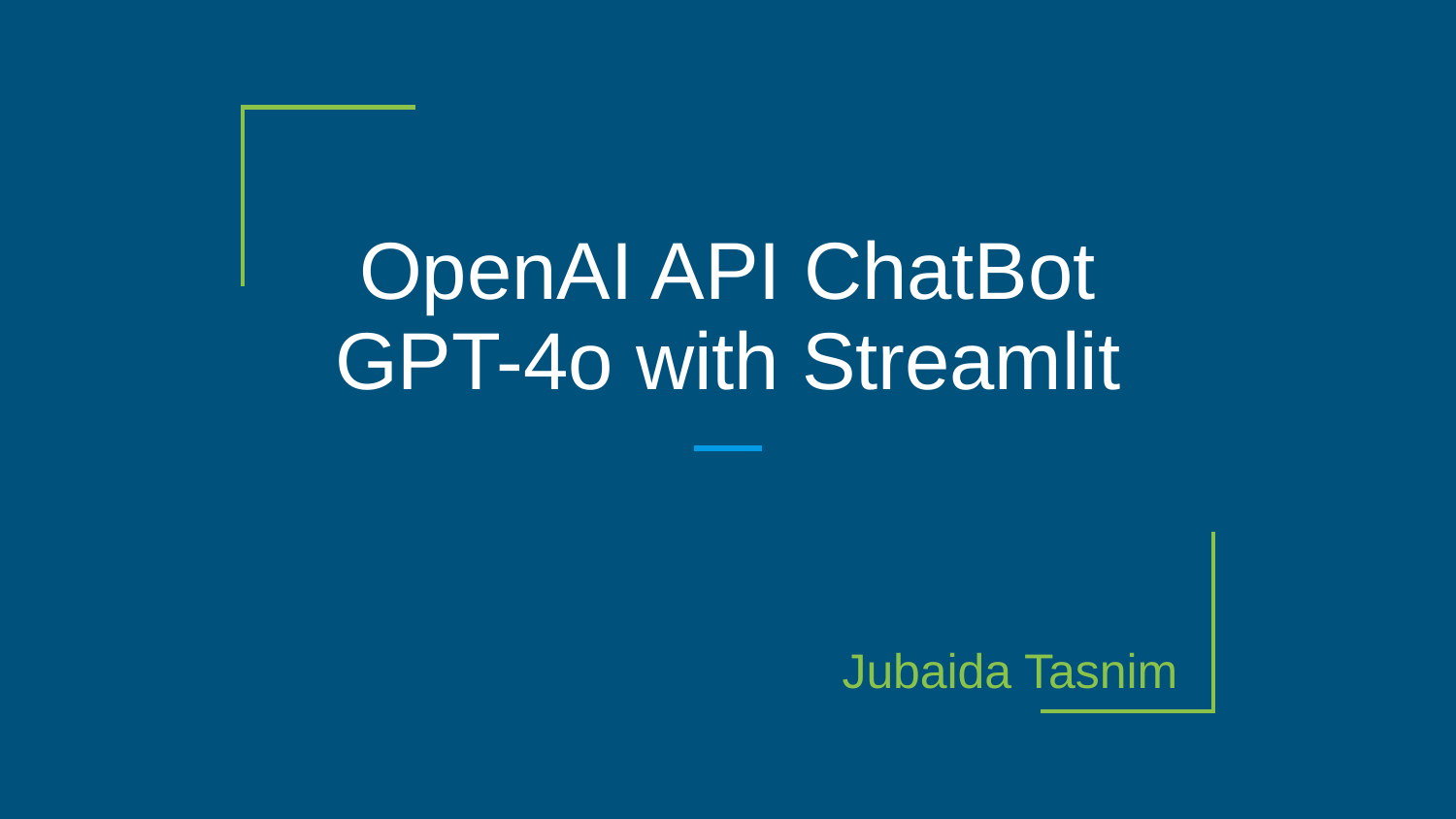

# OpenAI API ChatBot GPT-4o with Streamlit
Jubaida Tasnim